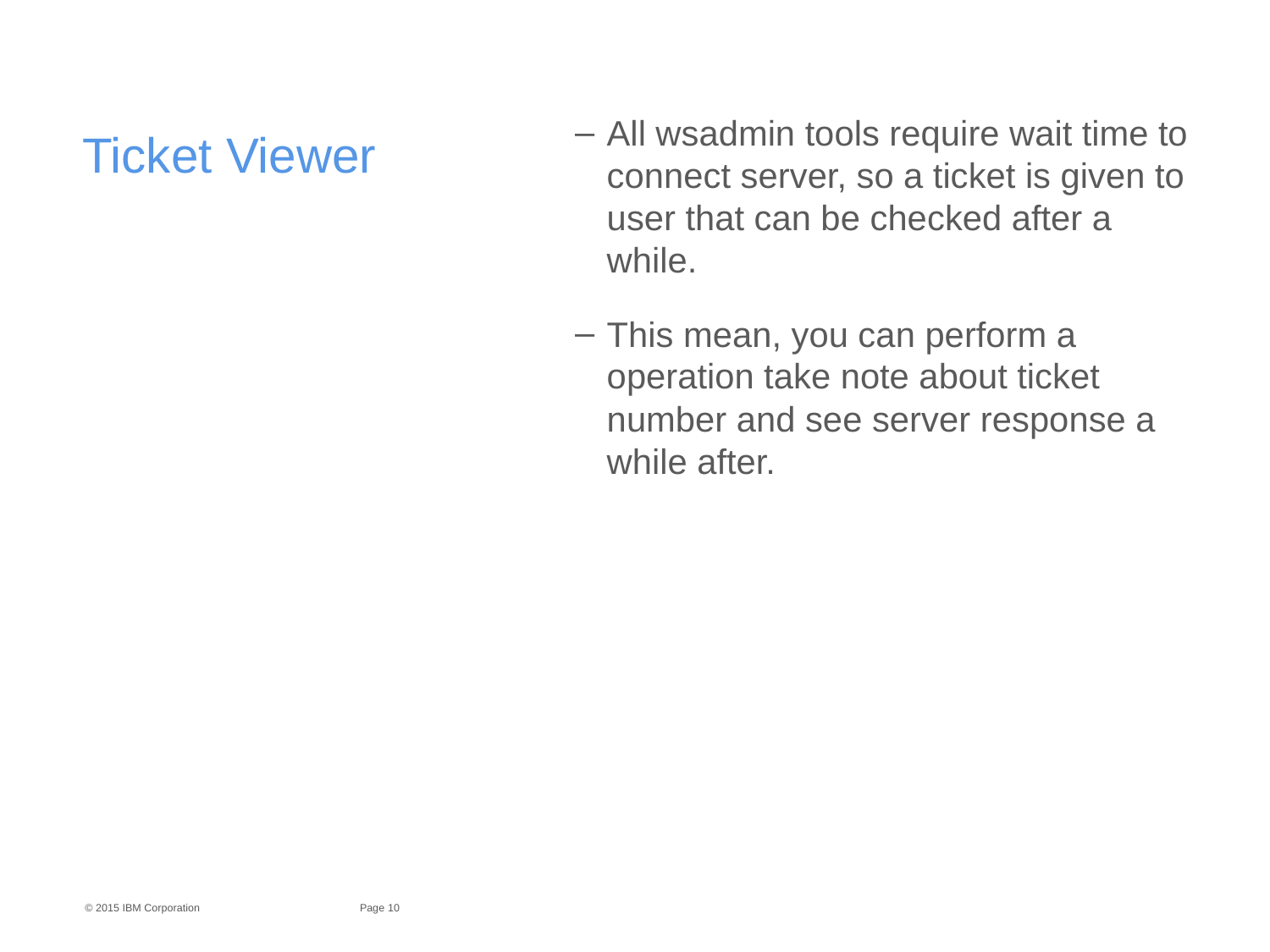

# Ticket Viewer
All wsadmin tools require wait time to connect server, so a ticket is given to user that can be checked after a while.
This mean, you can perform a operation take note about ticket number and see server response a while after.